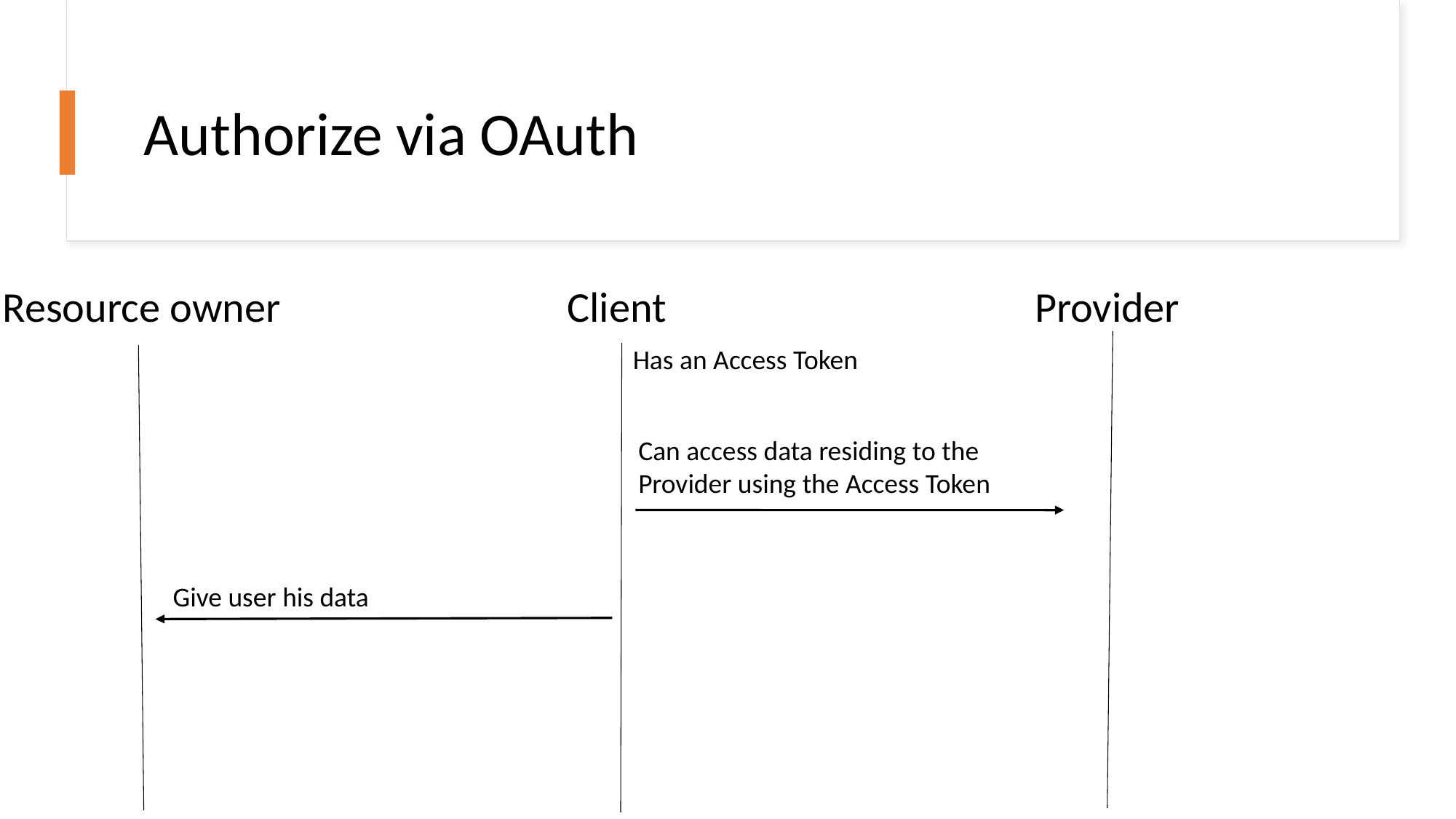

# Authorize via OAuth

Client
Provider
Resource owner
Has an Access Token
Can access data residing to the Provider using the Access Token
Give user his data